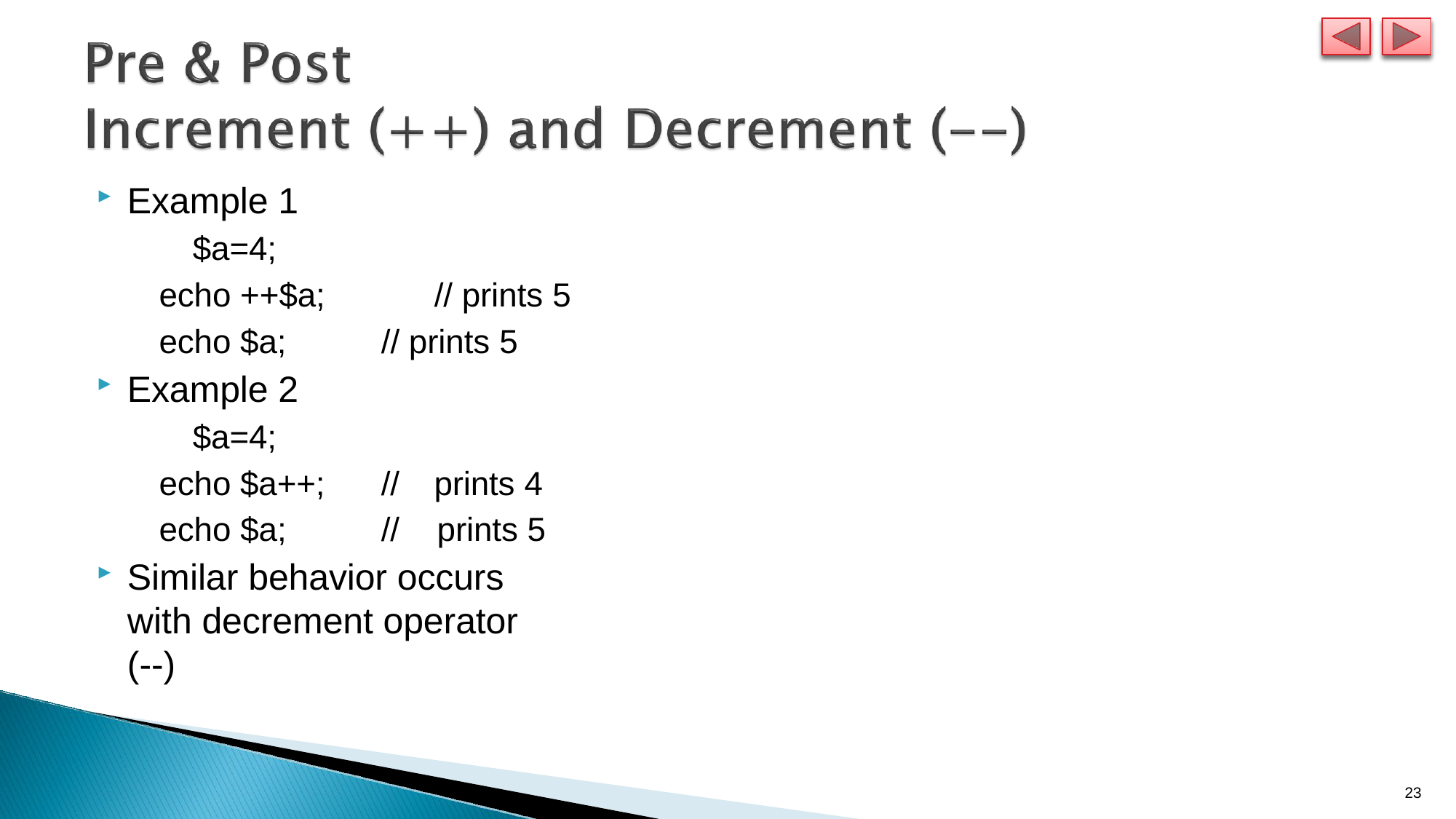

Example 1
$a=4;
echo ++$a;	// prints 5
echo $a;	// prints 5
Example 2
$a=4;
echo $a++;	//	prints 4  echo $a;	//		prints 5
Similar behavior occurs with decrement operator (--)
23